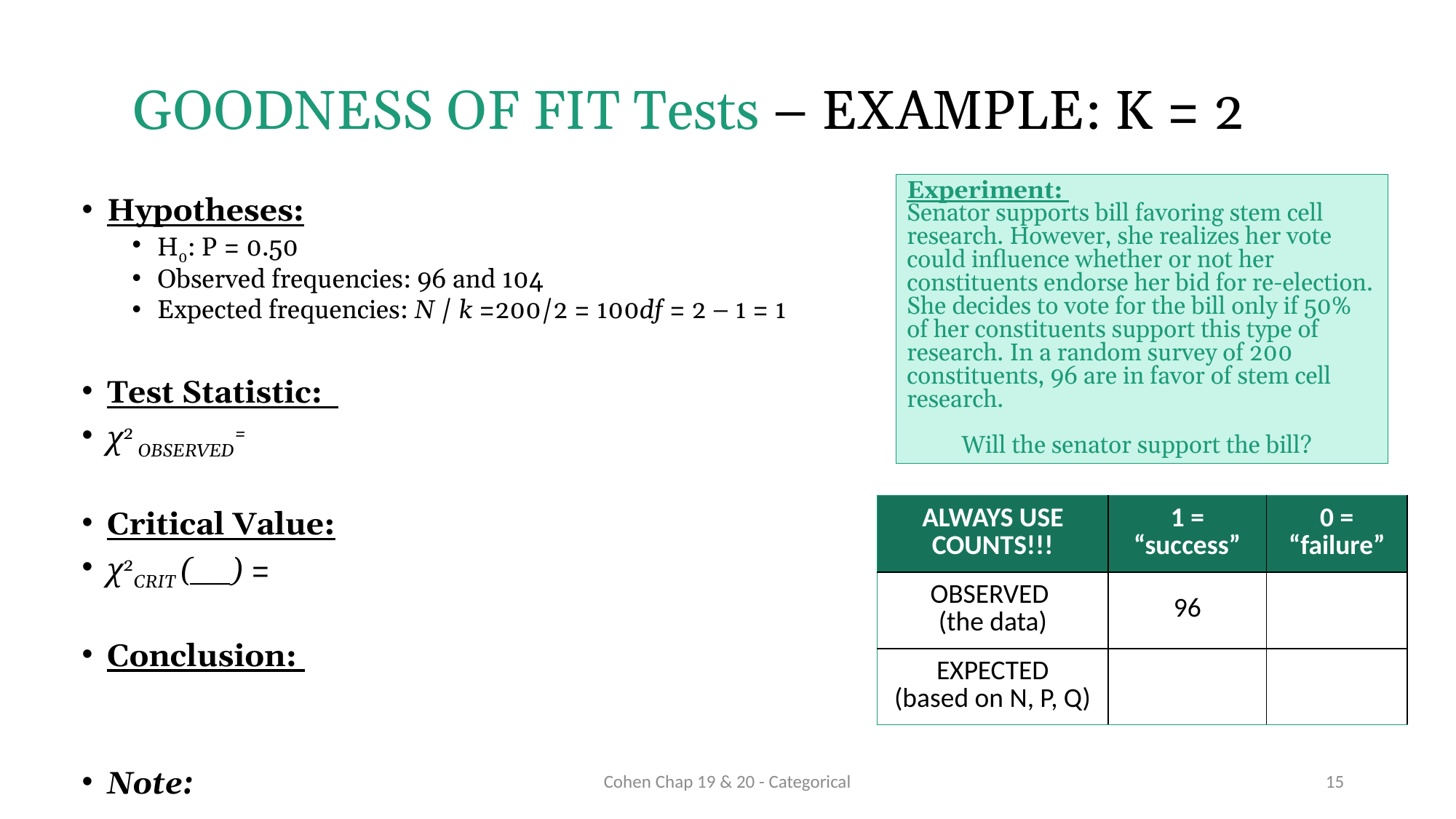

# GOODNESS OF FIT Tests – EXAMPLE: K = 2
Experiment:
Senator supports bill favoring stem cell research. However, she realizes her vote could influence whether or not her constituents endorse her bid for re-election. She decides to vote for the bill only if 50% of her constituents support this type of research. In a random survey of 200 constituents, 96 are in favor of stem cell research.

Will the senator support the bill?
Hypotheses:
H0: P = 0.50
Observed frequencies: 96 and 104
Expected frequencies: N / k =200/2 = 100df = 2 – 1 = 1

Test Statistic:
χ2 OBSERVED=

Critical Value:
χ2CRIT (__) =

Conclusion:

Note:
| ALWAYS USE COUNTS!!! | 1 = “success” | 0 = “failure” |
| --- | --- | --- |
| OBSERVED (the data) | 96 |  |
| EXPECTED (based on N, P, Q) |  |  |
Cohen Chap 19 & 20 - Categorical
15